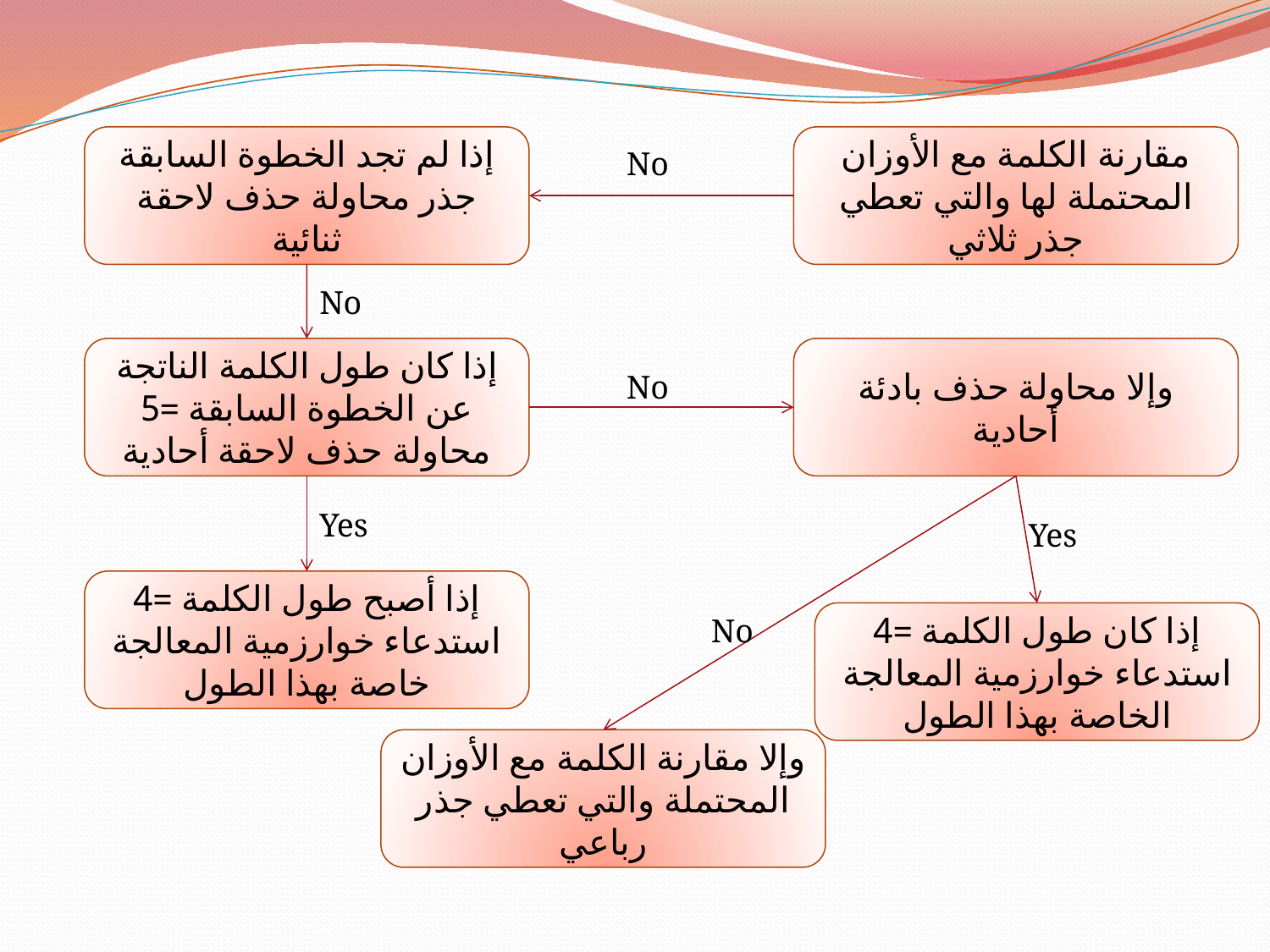

إذا لم تجد الخطوة السابقة جذر محاولة حذف لاحقة ثنائية
مقارنة الكلمة مع الأوزان المحتملة لها والتي تعطي جذر ثلاثي
No
No
إذا كان طول الكلمة الناتجة عن الخطوة السابقة =5 محاولة حذف لاحقة أحادية
وإلا محاولة حذف بادئة أحادية
No
Yes
Yes
إذا أصبح طول الكلمة =4 استدعاء خوارزمية المعالجة خاصة بهذا الطول
إذا كان طول الكلمة =4 استدعاء خوارزمية المعالجة الخاصة بهذا الطول
No
وإلا مقارنة الكلمة مع الأوزان المحتملة والتي تعطي جذر رباعي